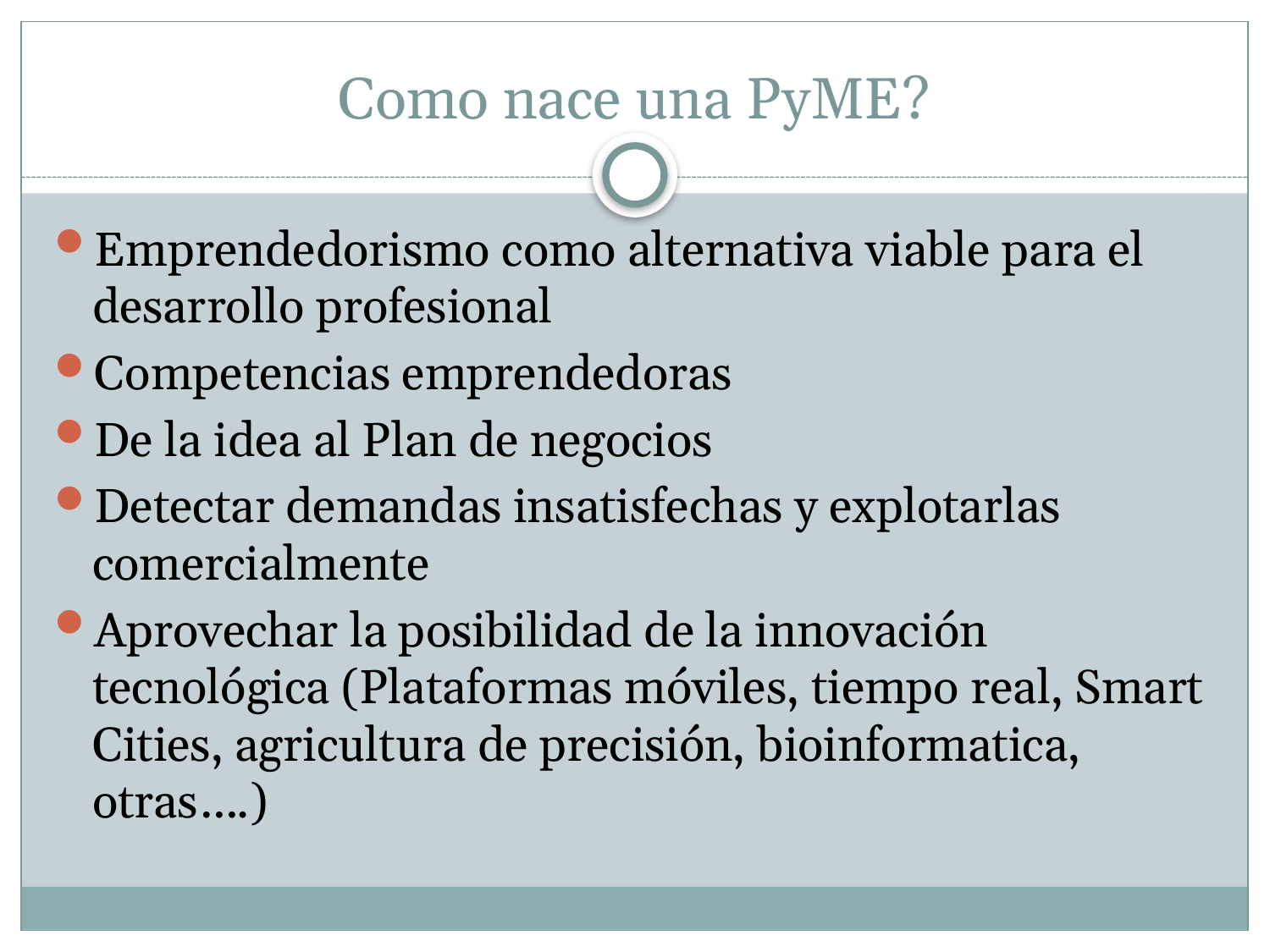

# Como nace una PyME?
Emprendedorismo como alternativa viable para el desarrollo profesional
Competencias emprendedoras
De la idea al Plan de negocios
Detectar demandas insatisfechas y explotarlas comercialmente
Aprovechar la posibilidad de la innovación tecnológica (Plataformas móviles, tiempo real, Smart Cities, agricultura de precisión, bioinformatica, otras….)